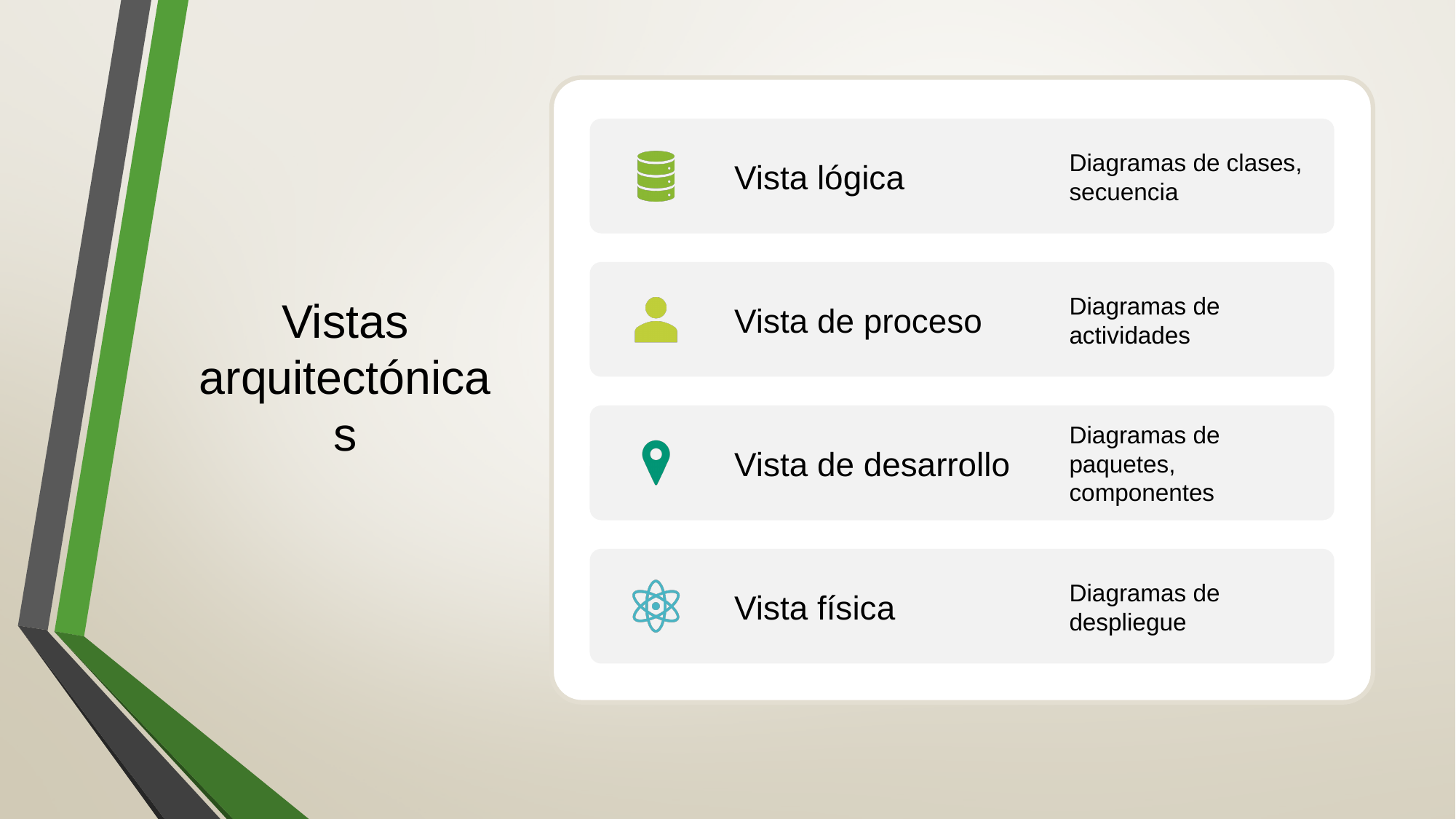

Vista lógica
Diagramas de clases, secuencia
Vista de proceso
Diagramas de actividades
Vista de desarrollo
Diagramas de paquetes, componentes
Vista física
Diagramas de despliegue
# Vistas arquitectónicas